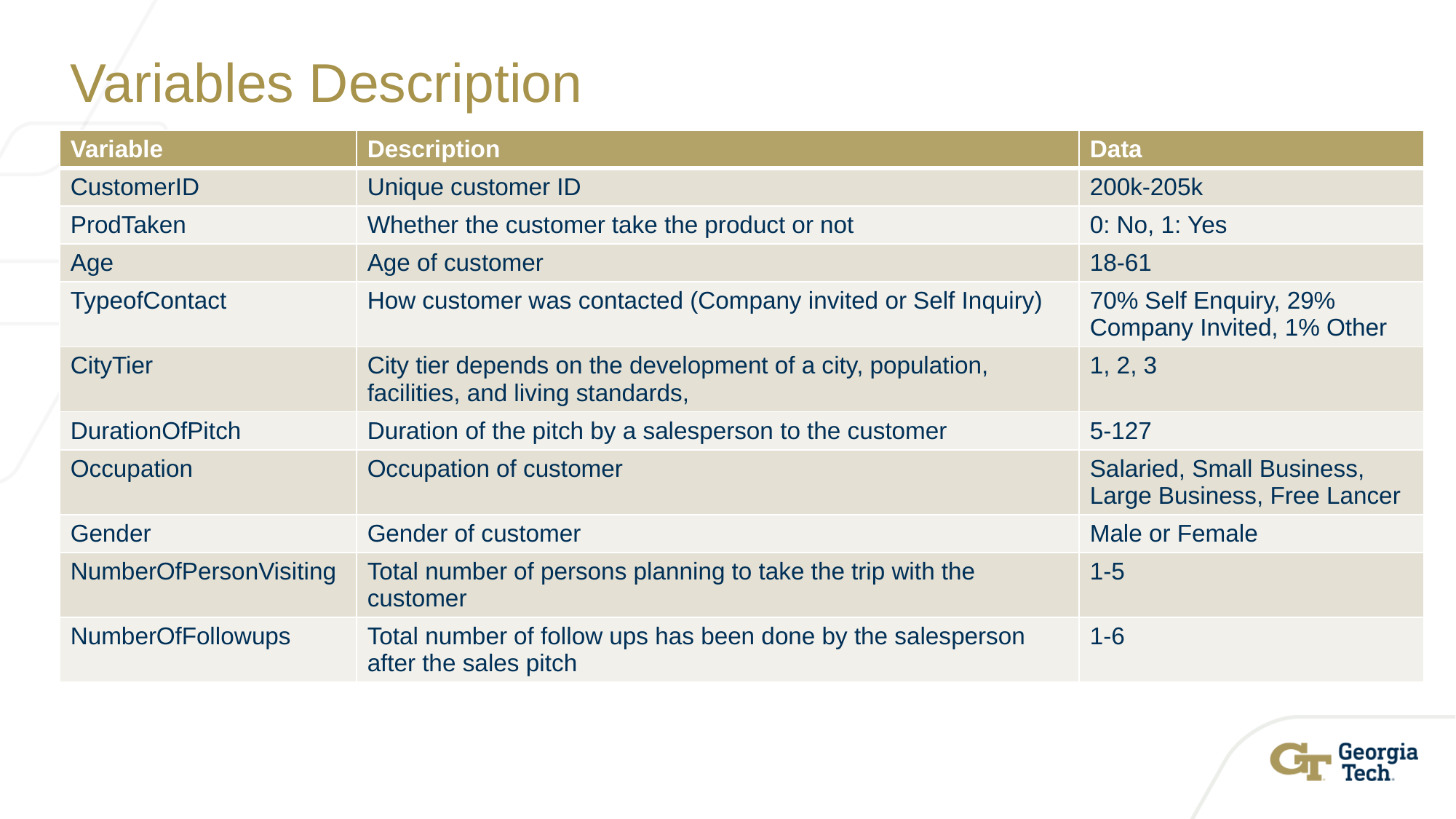

# Variables Description
| Variable | Description | Data |
| --- | --- | --- |
| CustomerID | Unique customer ID | 200k-205k |
| ProdTaken | Whether the customer take the product or not | 0: No, 1: Yes |
| Age | Age of customer | 18-61 |
| TypeofContact | How customer was contacted (Company invited or Self Inquiry) | 70% Self Enquiry, 29% Company Invited, 1% Other |
| CityTier | City tier depends on the development of a city, population, facilities, and living standards, | 1, 2, 3 |
| DurationOfPitch | Duration of the pitch by a salesperson to the customer | 5-127 |
| Occupation | Occupation of customer | Salaried, Small Business, Large Business, Free Lancer |
| Gender | Gender of customer | Male or Female |
| NumberOfPersonVisiting | Total number of persons planning to take the trip with the customer | 1-5 |
| NumberOfFollowups | Total number of follow ups has been done by the salesperson after the sales pitch | 1-6 |